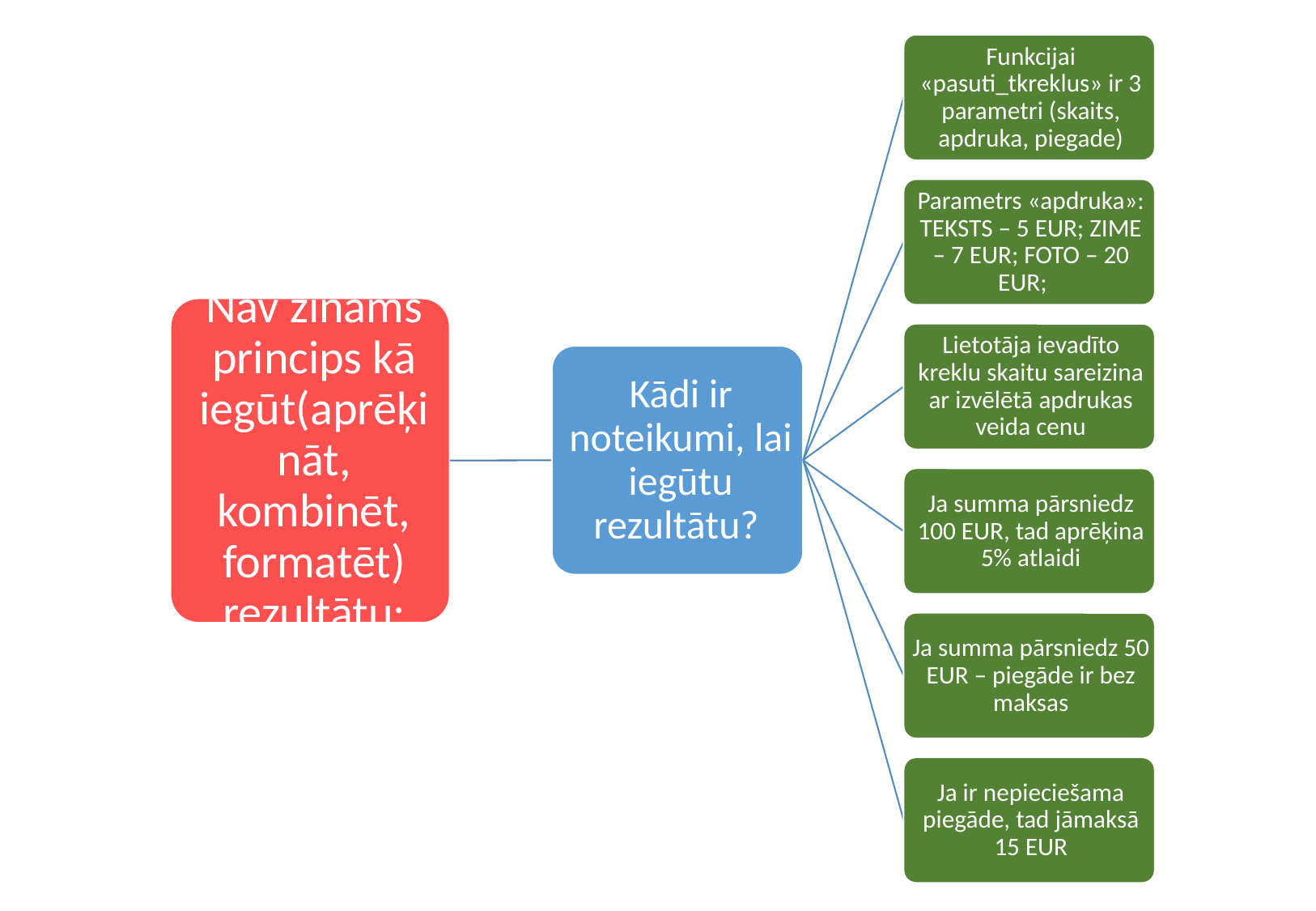

Nav zināms princips kā iegūt(aprēķināt, kombinēt, formatēt) rezultātu:

Kādi ir noteikumi, lai iegūtu rezultātu?

Funkcijai «pasuti_tkreklus» ir 3 parametri (skaits, apdruka, piegade)

Parametrs «apdruka»: TEKSTS – 5 EUR; ZIME – 7 EUR; FOTO – 20 EUR;

Lietotāja ievadīto kreklu skaitu sareizina ar izvēlētā apdrukas veida cenu

Ja summa pārsniedz 100 EUR, tad aprēķina 5% atlaidi

Ja summa pārsniedz 50 EUR – piegāde ir bez maksas

Ja ir nepieciešama piegāde, tad jāmaksā 15 EUR